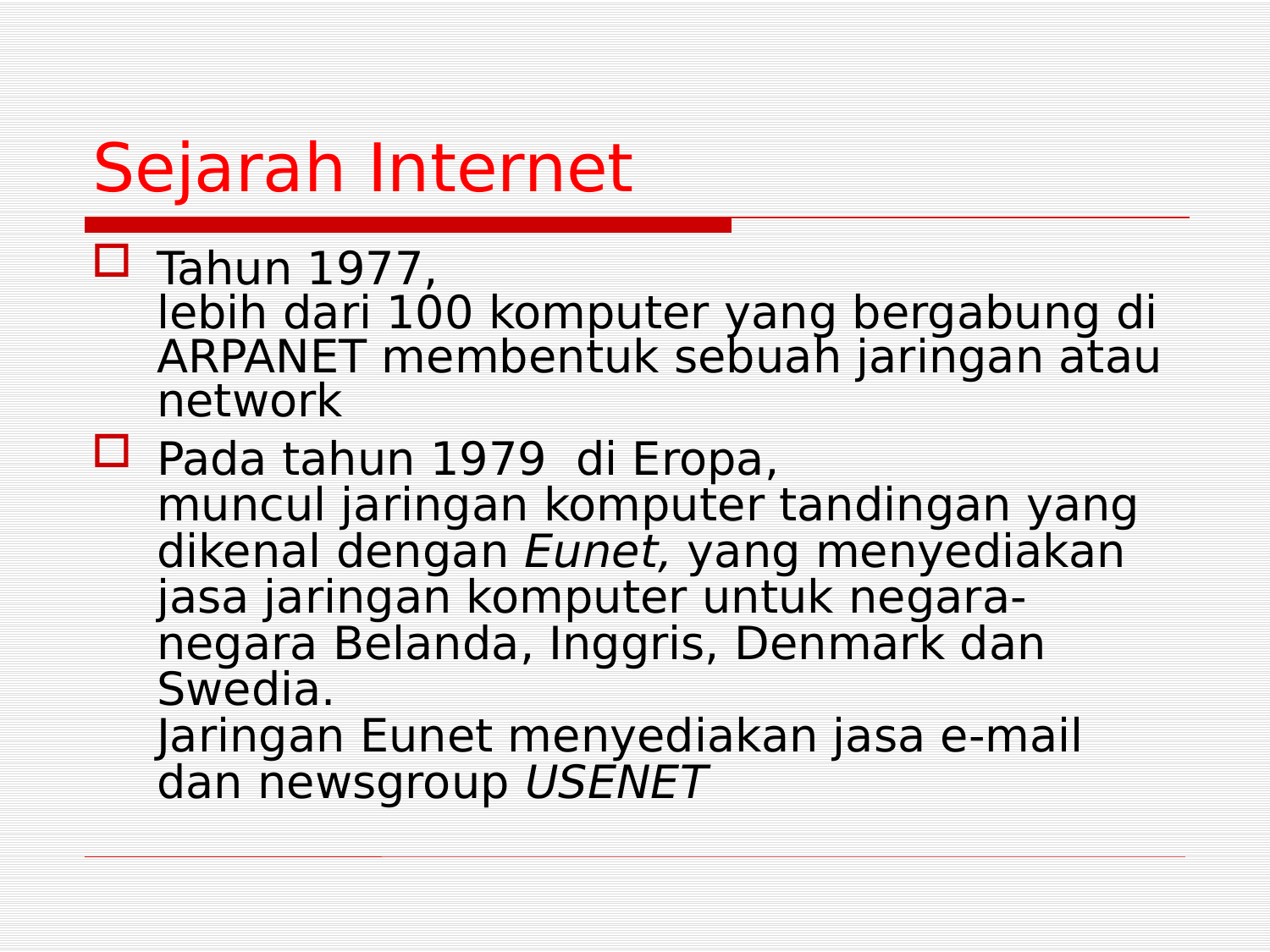

# Sejarah Internet
Tahun 1977,
lebih dari 100 komputer yang bergabung di ARPANET membentuk sebuah jaringan atau network
Pada tahun 1979  di Eropa,
muncul jaringan komputer tandingan yang dikenal dengan Eunet, yang menyediakan jasa jaringan komputer untuk negara-negara Belanda, Inggris, Denmark dan Swedia.
Jaringan Eunet menyediakan jasa e-mail dan newsgroup USENET